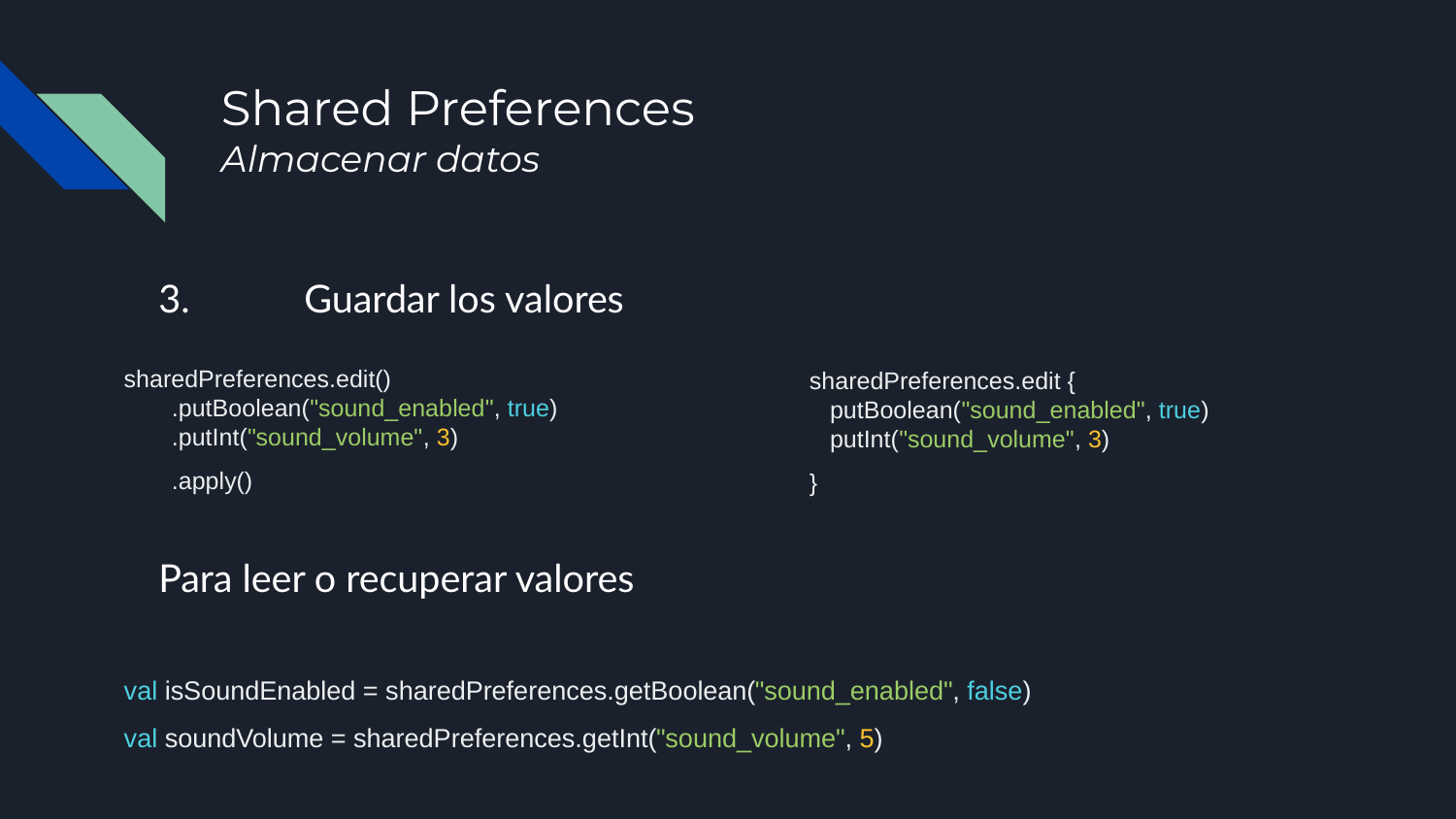

# Shared Preferences
Almacenar datos

3.	Guardar los valores
sharedPreferences.edit()
       .putBoolean("sound_enabled", true)
       .putInt("sound_volume", 3)
       .apply()
sharedPreferences.edit {
   putBoolean("sound_enabled", true)
   putInt("sound_volume", 3)
}
Para leer o recuperar valores
val isSoundEnabled = sharedPreferences.getBoolean("sound_enabled", false)
val soundVolume = sharedPreferences.getInt("sound_volume", 5)